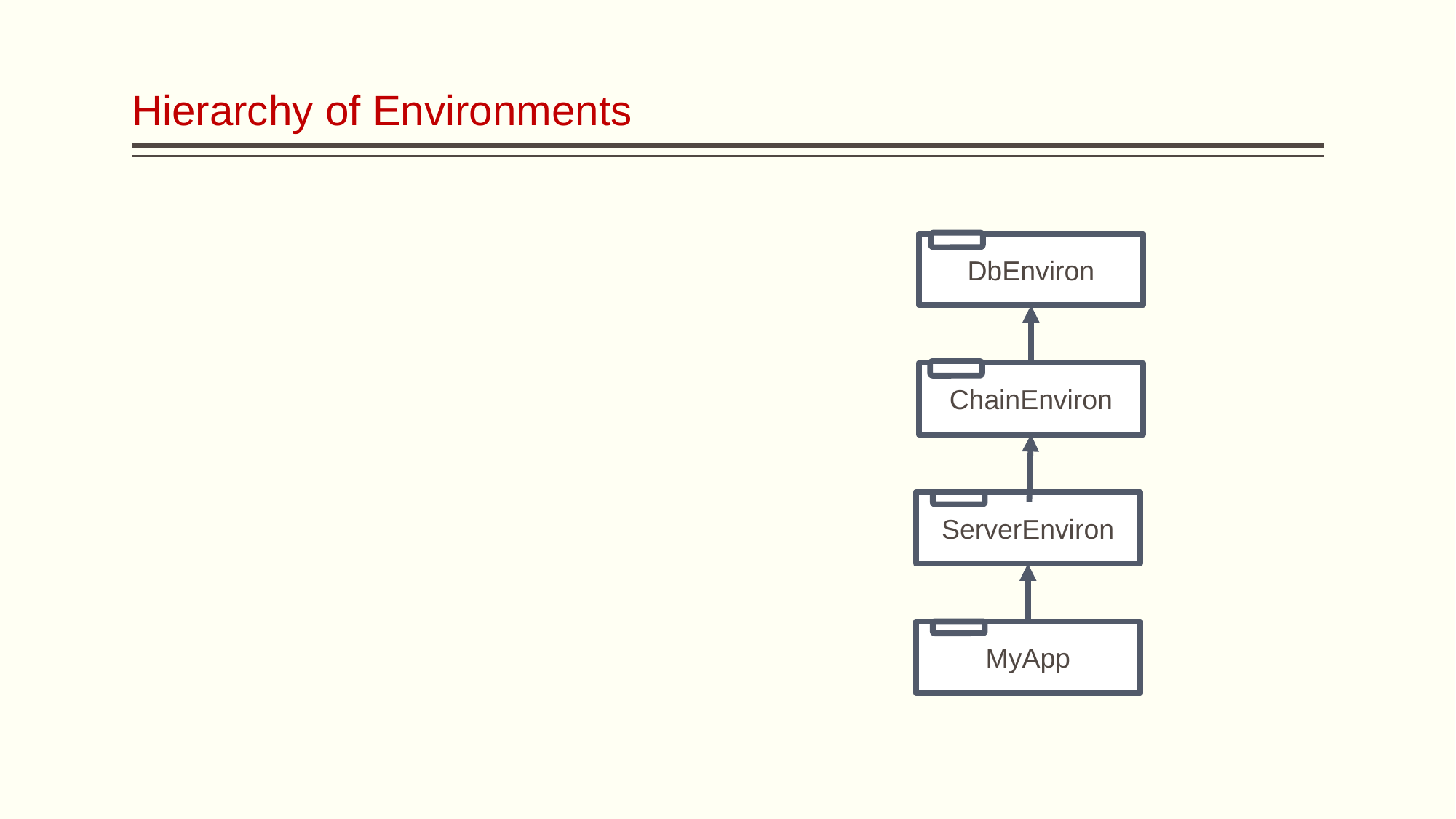

# Hierarchy of Environments

DbEnviron

ChainEnviron

ServerEnviron

MyApp